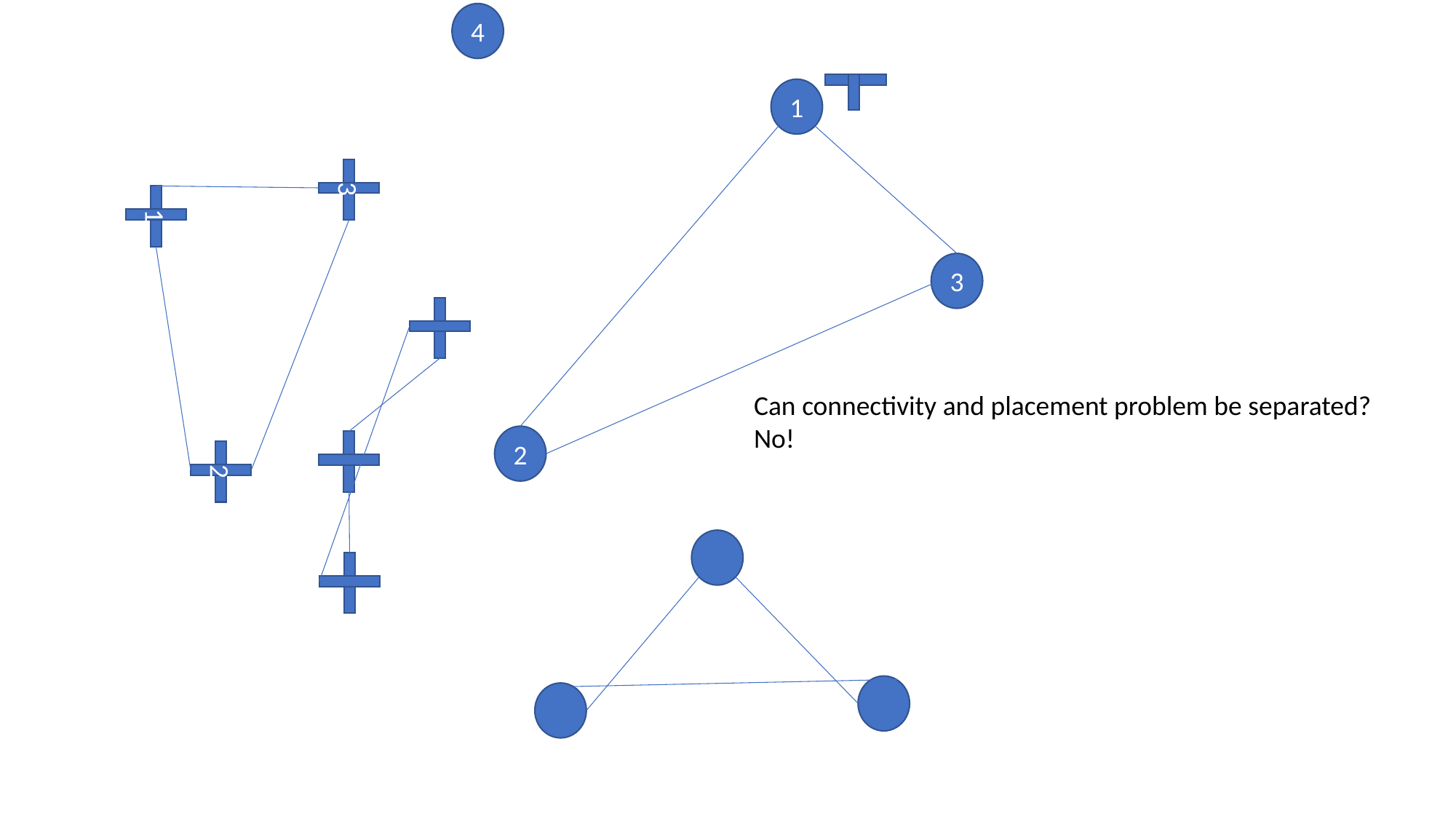

4

1
3

1

3

Can connectivity and placement problem be separated? No!

2

2